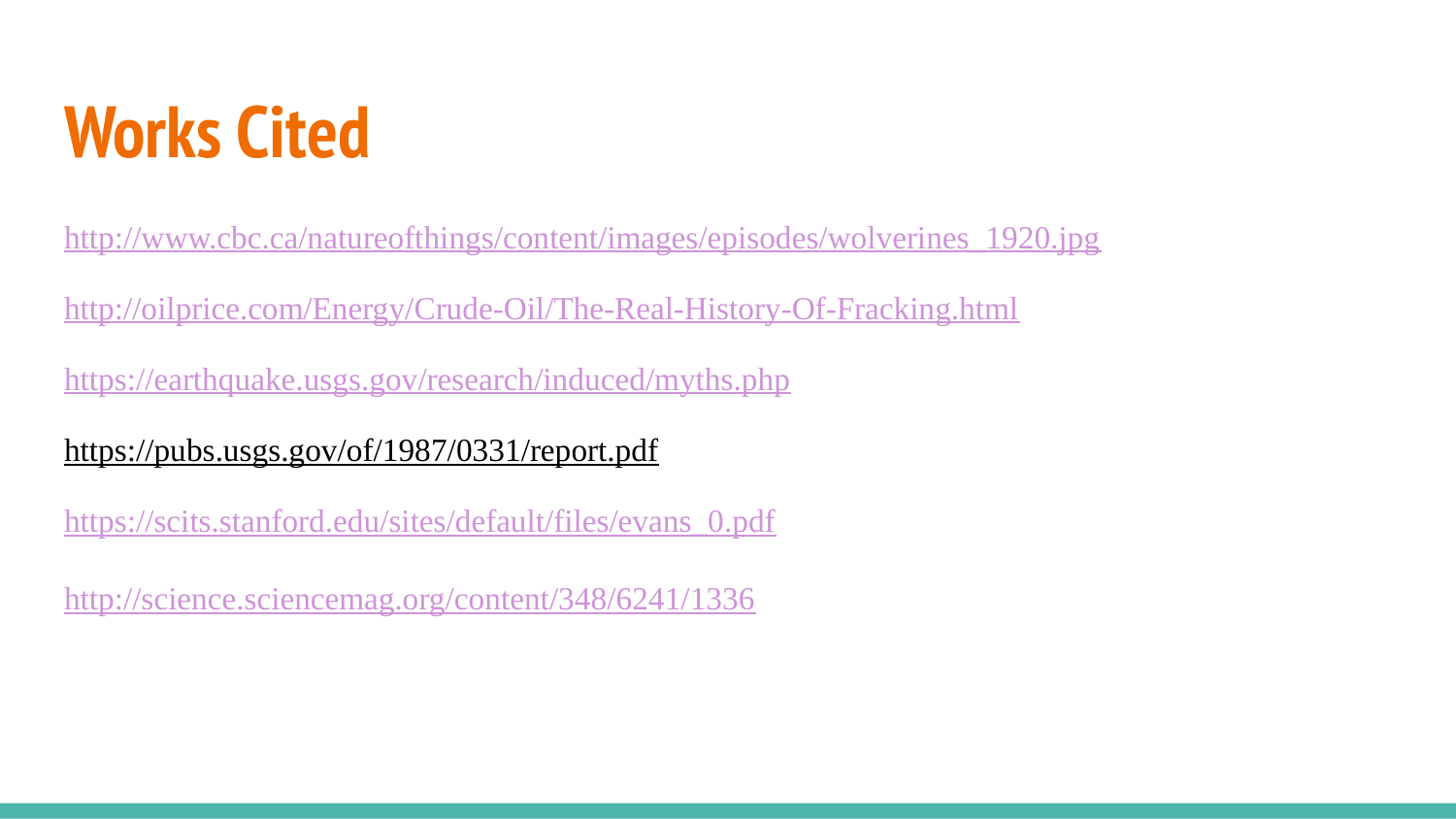

# Works Cited
http://www.cbc.ca/natureofthings/content/images/episodes/wolverines_1920.jpg
http://oilprice.com/Energy/Crude-Oil/The-Real-History-Of-Fracking.html
https://earthquake.usgs.gov/research/induced/myths.php
https://pubs.usgs.gov/of/1987/0331/report.pdf
https://scits.stanford.edu/sites/default/files/evans_0.pdf

http://science.sciencemag.org/content/348/6241/1336